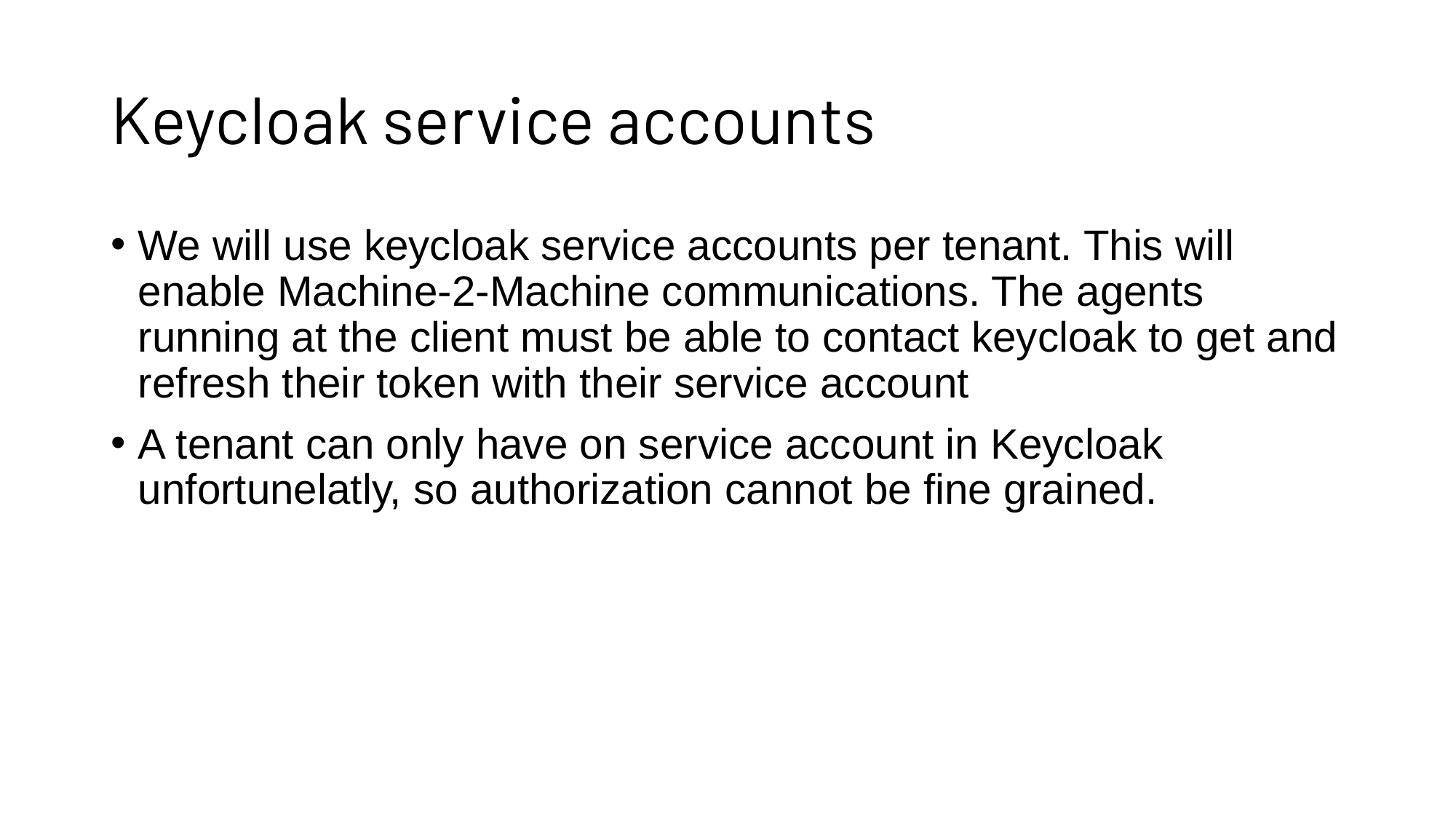

# Keycloak service accounts
We will use keycloak service accounts per tenant. This will enable Machine-2-Machine communications. The agents running at the client must be able to contact keycloak to get and refresh their token with their service account
A tenant can only have on service account in Keycloak unfortunelatly, so authorization cannot be fine grained.